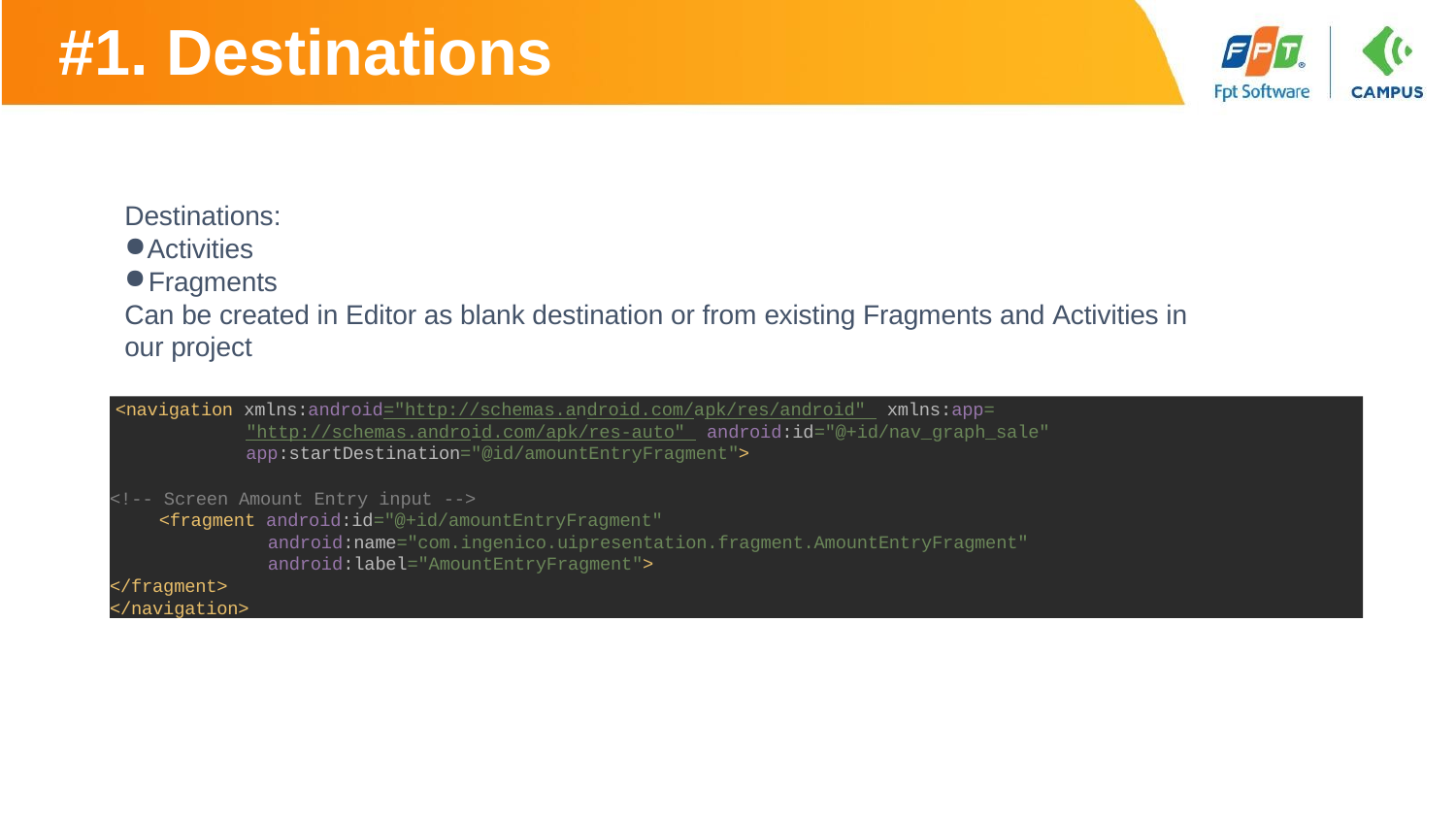

# #1. Destinations
Destinations:
Activities
Fragments
Can be created in Editor as blank destination or from existing Fragments and Activities in  our project
<navigation xmlns:android="http://schemas.android.com/apk/res/android"  xmlns:app="http://schemas.android.com/apk/res-auto"  android:id="@+id/nav_graph_sale" app:startDestination="@id/amountEntryFragment">

<!-- Screen Amount Entry input -->
<fragment android:id="@+id/amountEntryFragment"  android:name="com.ingenico.uipresentation.fragment.AmountEntryFragment"  android:label="AmountEntryFragment">
</fragment>
</navigation>